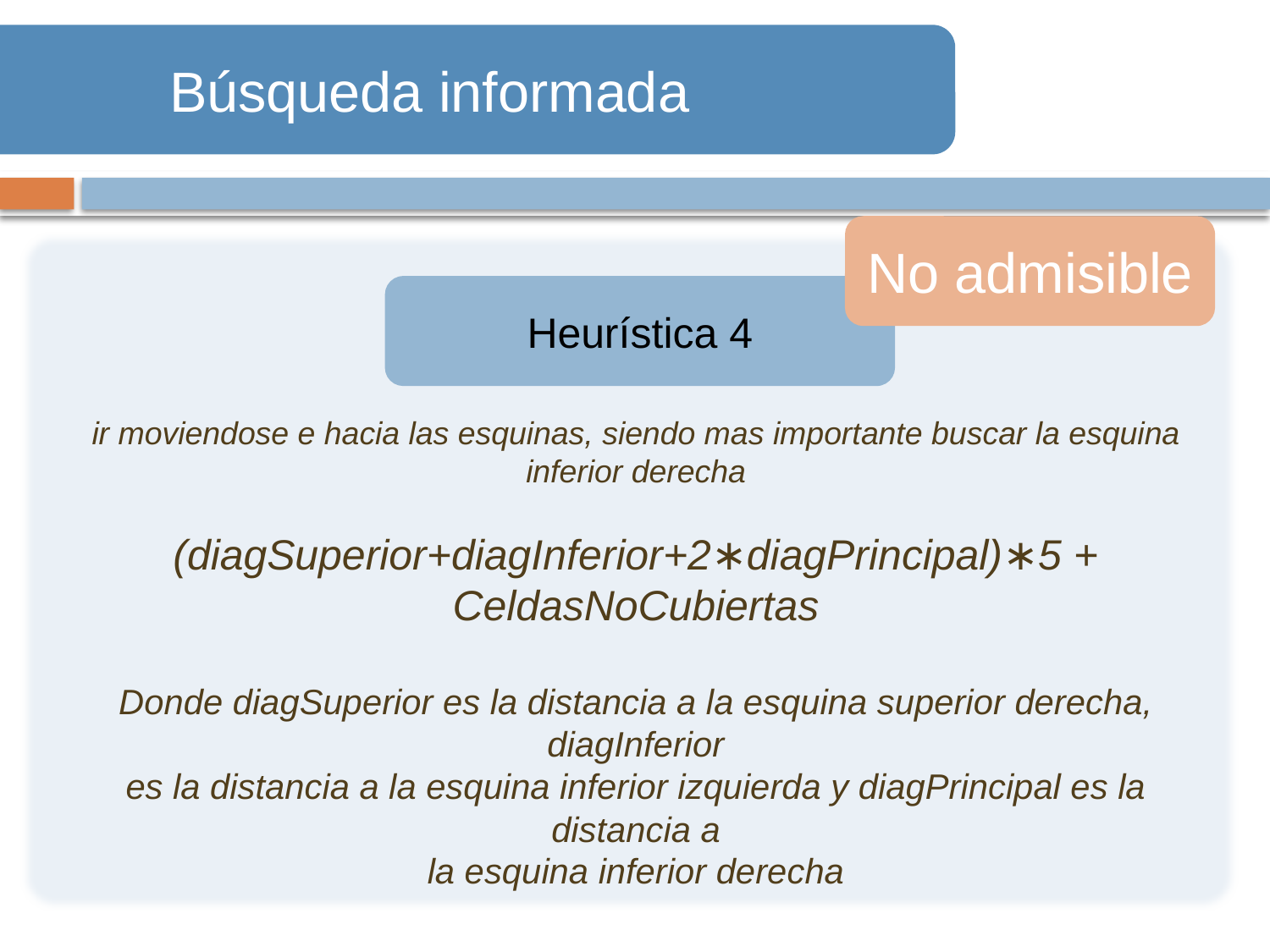

Búsqueda informada
No admisible

ir moviendose e hacia las esquinas, siendo mas importante buscar la esquina inferior derecha

(diagSuperior+diagInferior+2∗diagPrincipal)∗5 +
CeldasNoCubiertas

Donde diagSuperior es la distancia a la esquina superior derecha, diagInferior
es la distancia a la esquina inferior izquierda y diagPrincipal es la distancia a
la esquina inferior derecha
Heurística 4